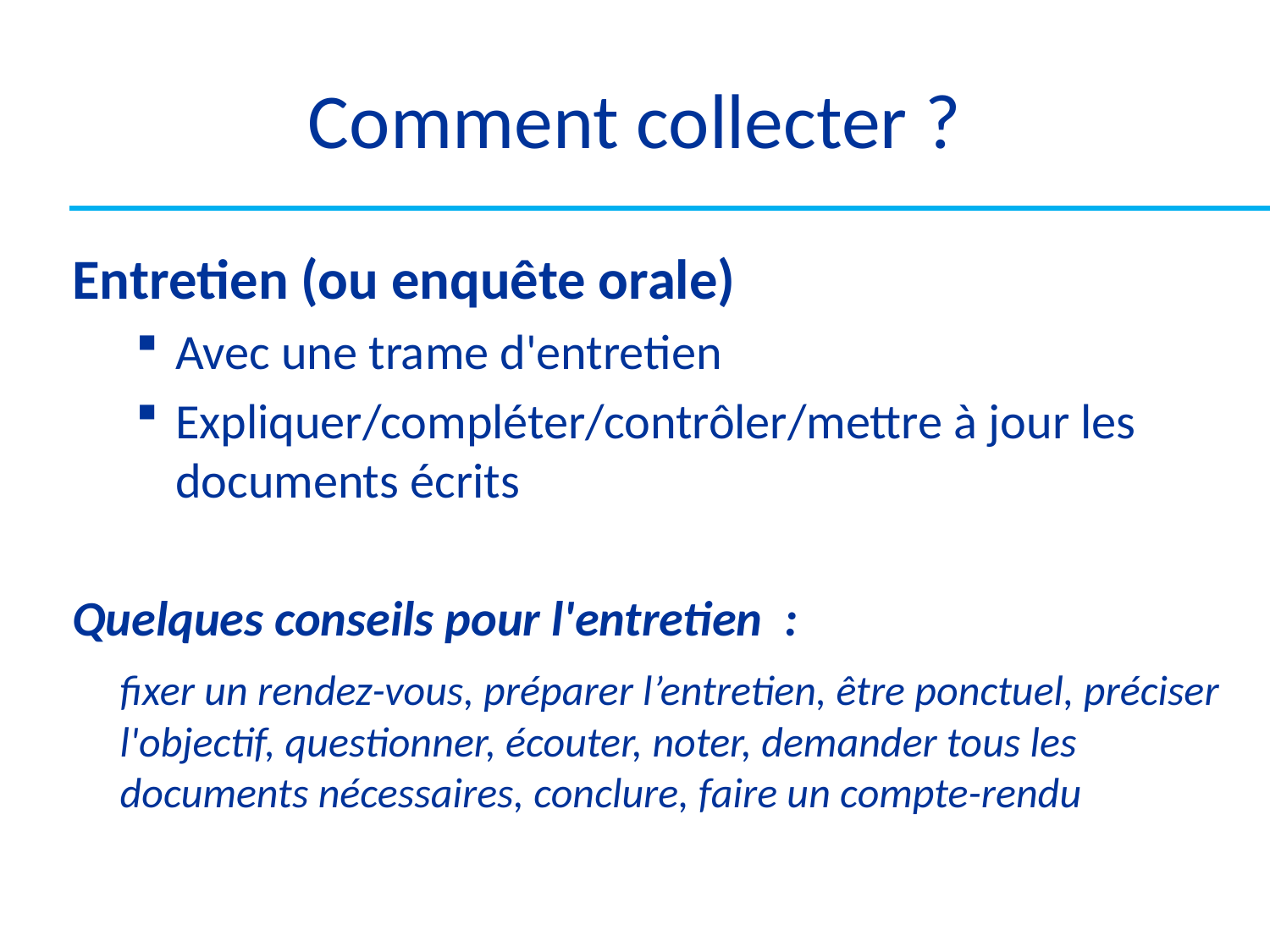

# Comment collecter ?
Entretien (ou enquête orale)
Avec une trame d'entretien
Expliquer/compléter/contrôler/mettre à jour les documents écrits

Quelques conseils pour l'entretien  :
	fixer un rendez-vous, préparer l’entretien, être ponctuel, préciser l'objectif, questionner, écouter, noter, demander tous les documents nécessaires, conclure, faire un compte-rendu